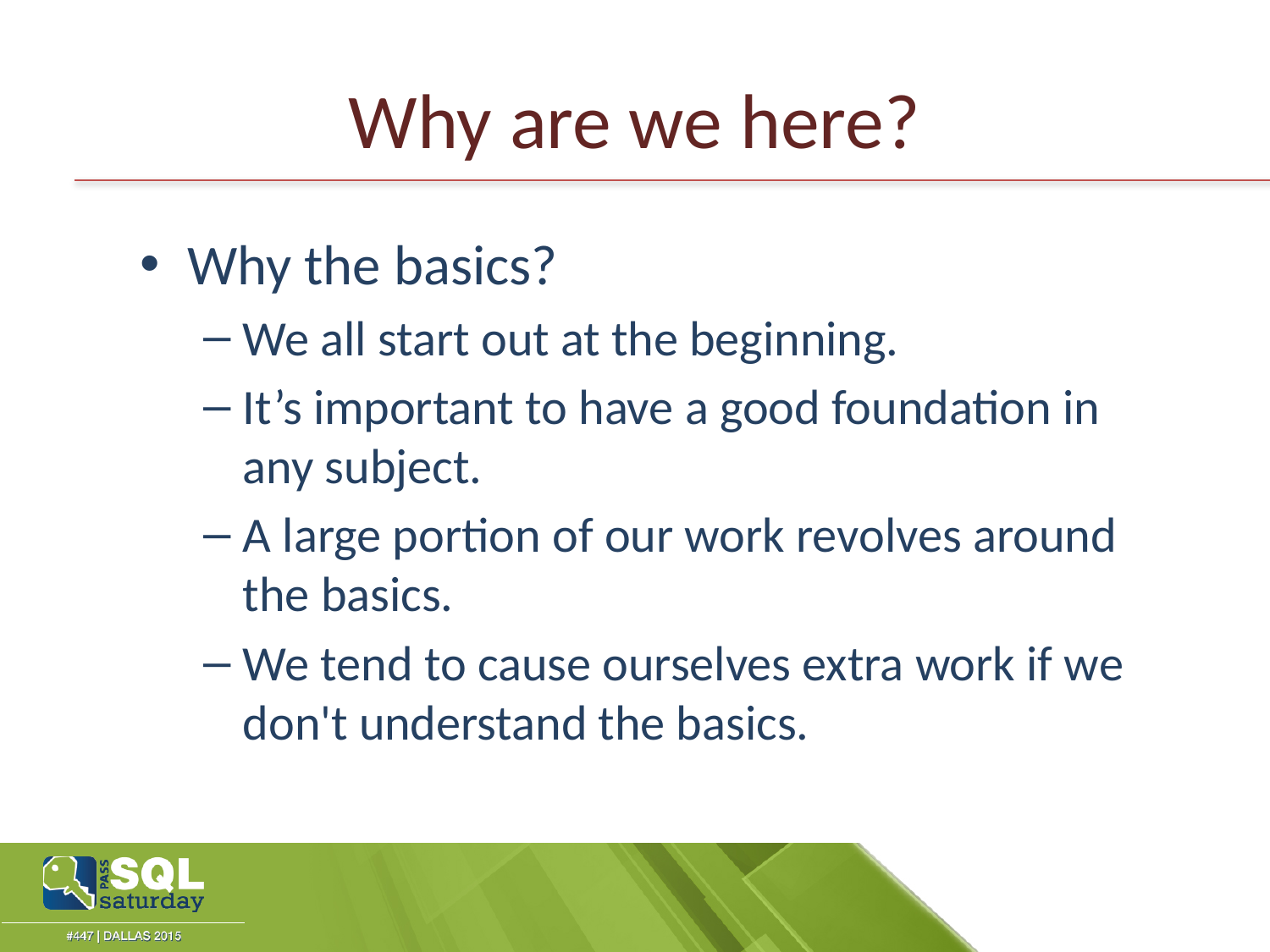

# Why are we here?
Why the basics?
We all start out at the beginning.
It’s important to have a good foundation in any subject.
A large portion of our work revolves around the basics.
We tend to cause ourselves extra work if we don't understand the basics.